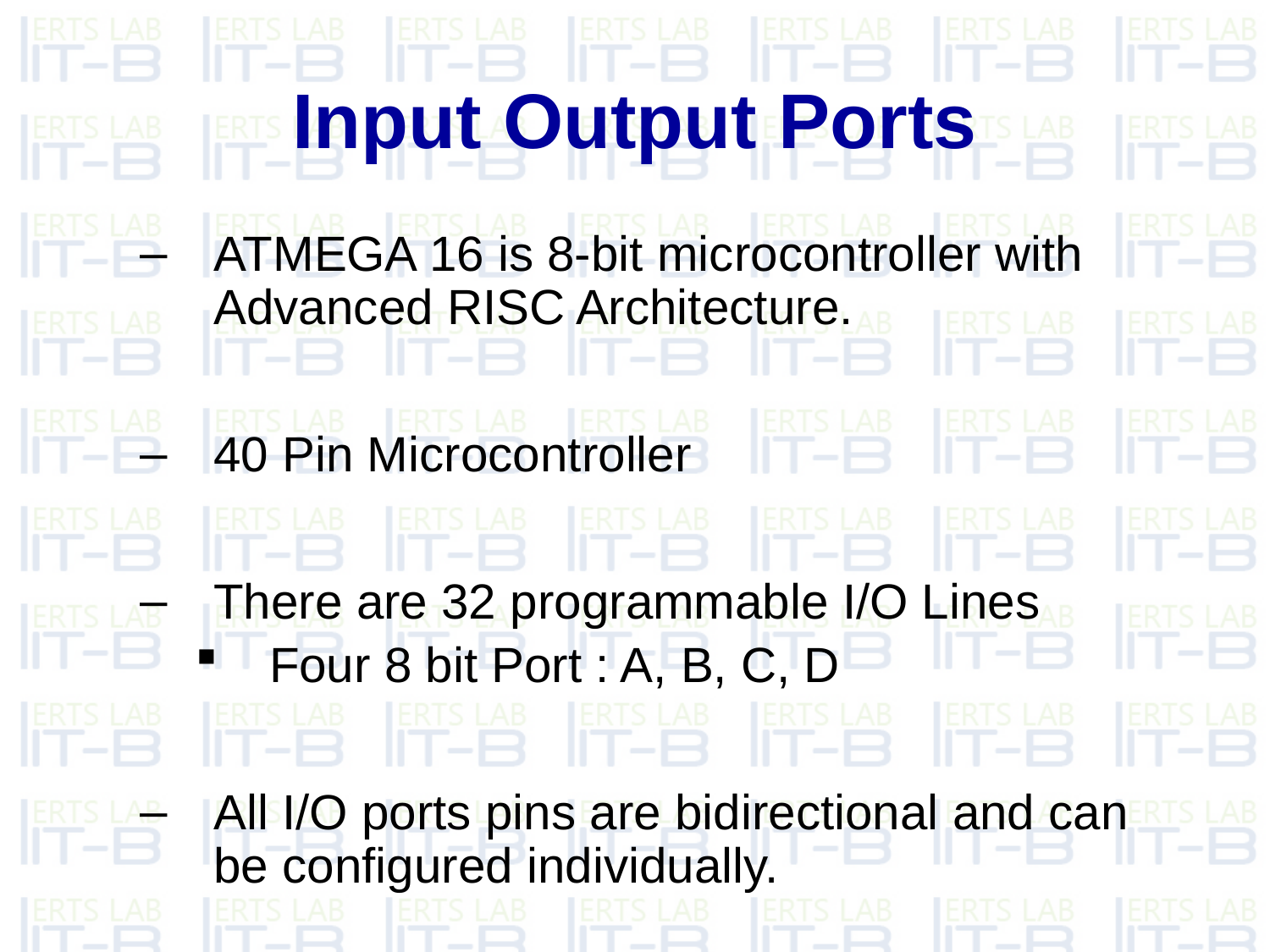

# Input Output Ports
ATMEGA 16 is 8-bit microcontroller with Advanced RISC Architecture.

40 Pin Microcontroller

There are 32 programmable I/O Lines
Four 8 bit Port : A, B, C, D

All I/O ports pins are bidirectional and can be configured individually.